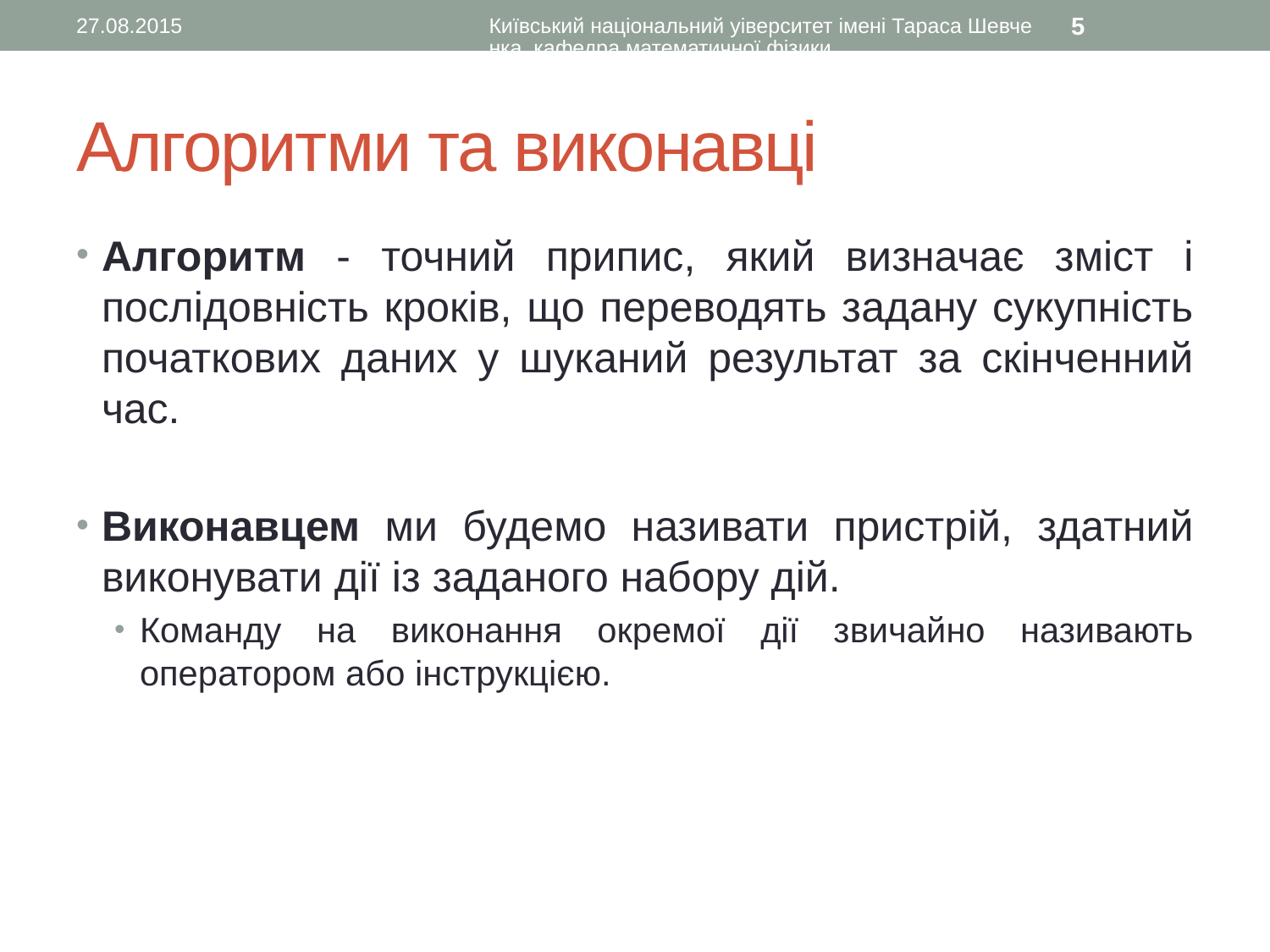

27.08.2015
Київський національний уіверситет імені Тараса Шевченка, кафедра математичної фізики
5
# Алгоритми та виконавці
Алгоритм - точний припис, який визначає зміст і послідовність кроків, що переводять задану сукупність початкових даних у шуканий результат за скінченний час.

Виконавцем ми будемо називати пристрій, здатний виконувати дії із заданого набору дій.
Команду на виконання окремої дії звичайно називають оператором або інструкцією.